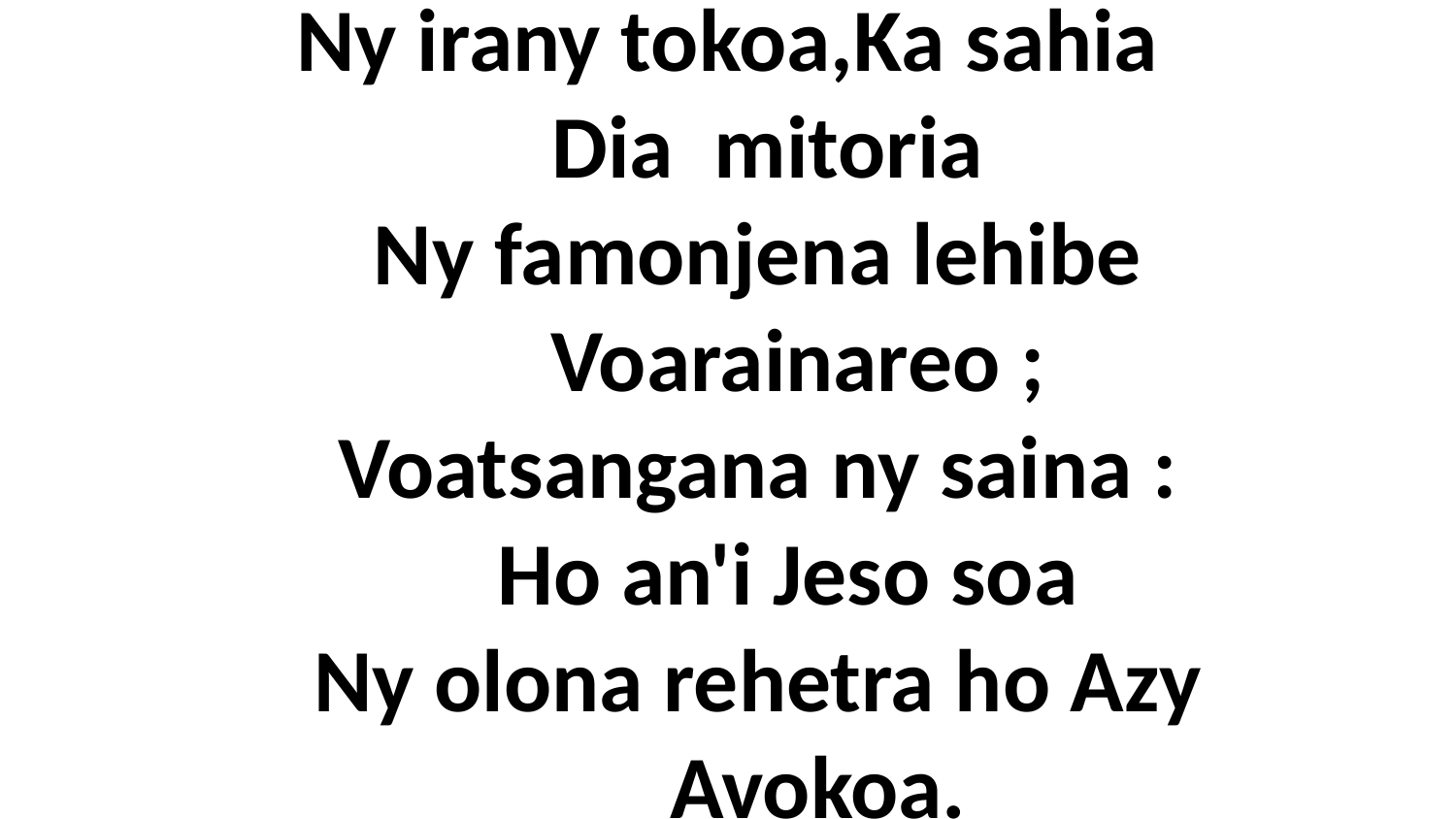

# Ny irany tokoa,Ka sahia Dia  mitoria Ny famonjena lehibe Voarainareo ; Voatsangana ny saina : Ho an'i Jeso soa Ny olona rehetra ho Azy Avokoa.